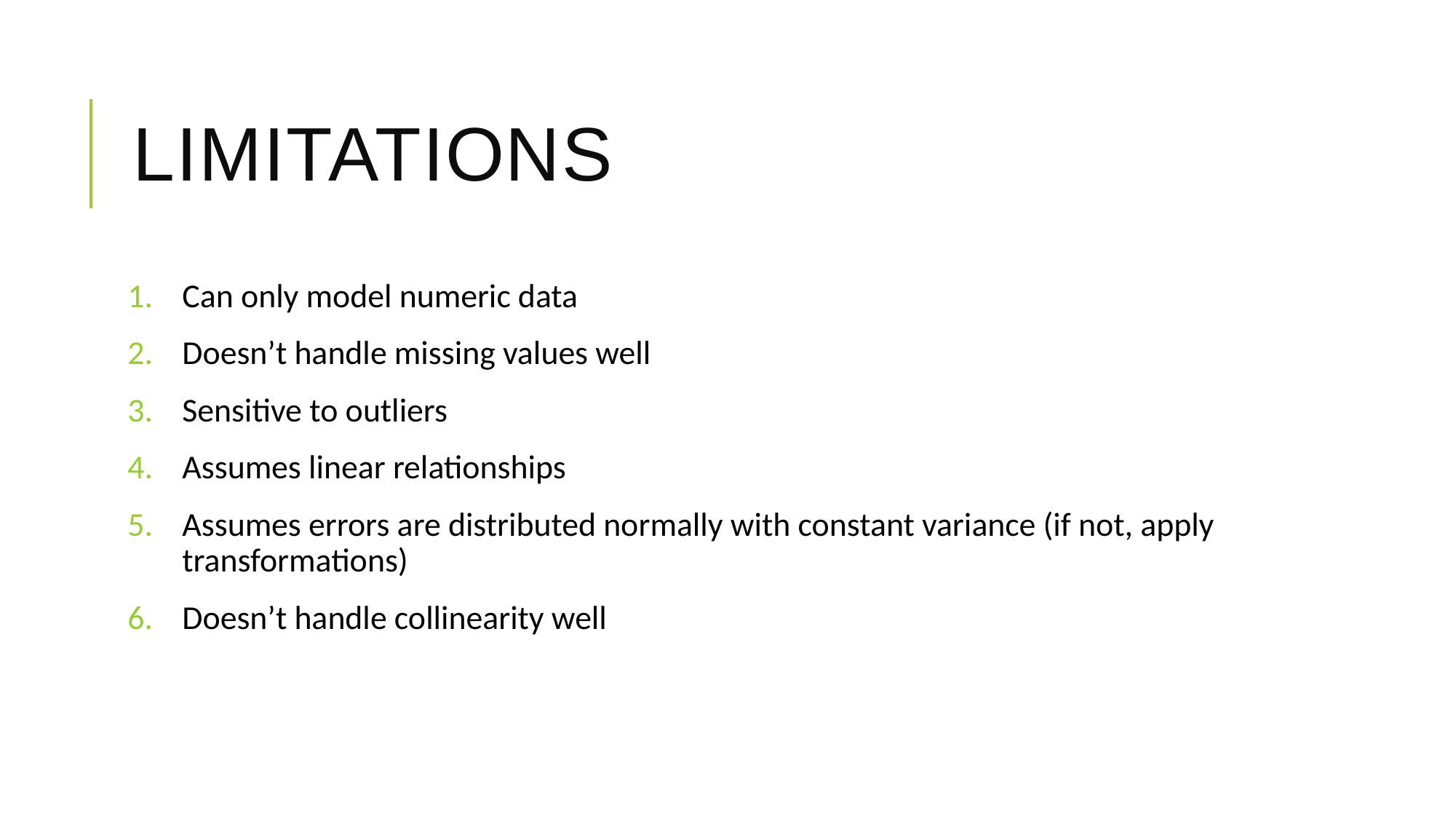

# Limitations
Can only model numeric data
Doesn’t handle missing values well
Sensitive to outliers
Assumes linear relationships
Assumes errors are distributed normally with constant variance (if not, apply transformations)
Doesn’t handle collinearity well